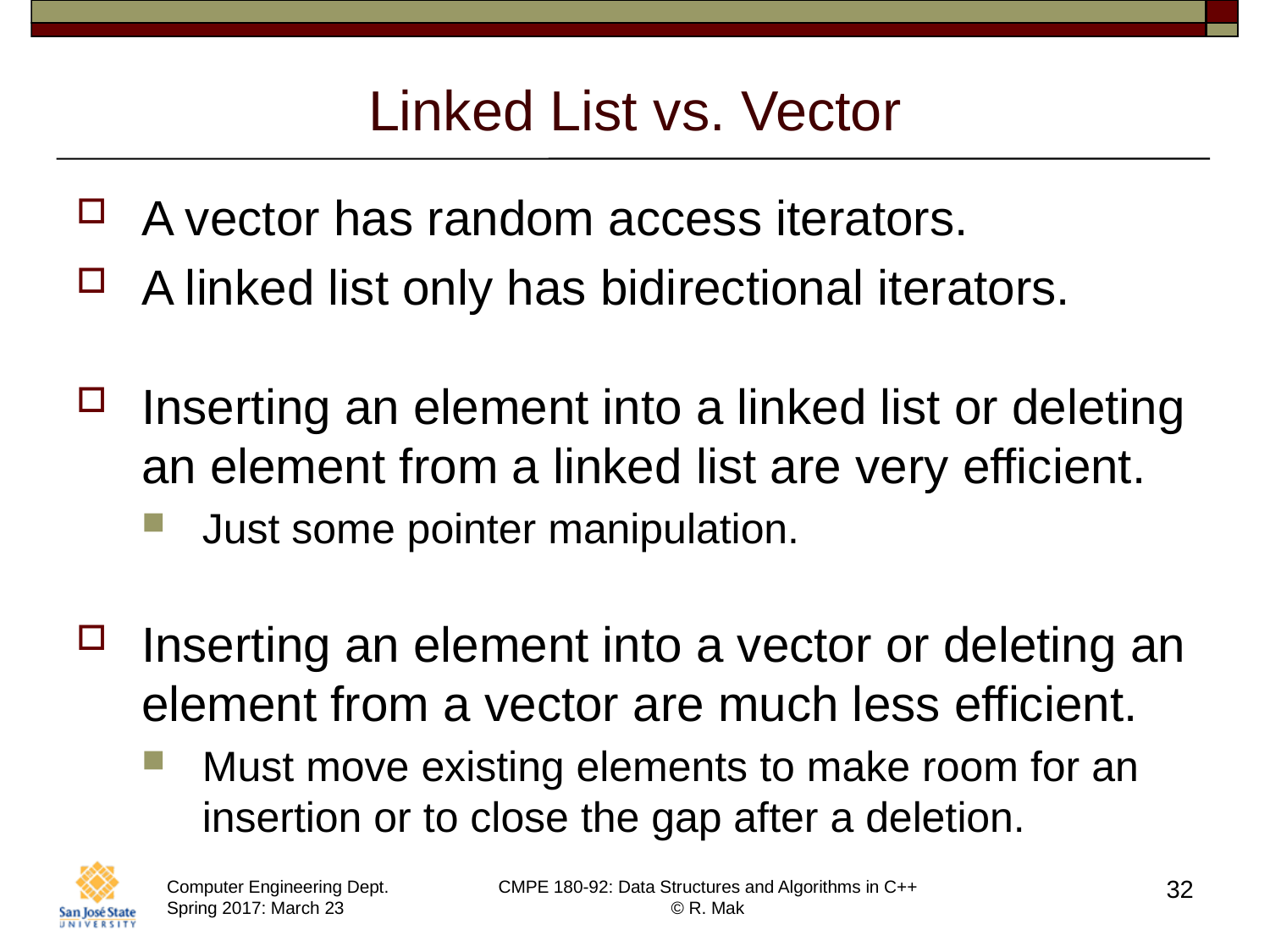

# Linked List vs. Vector
A vector has random access iterators.
A linked list only has bidirectional iterators.

Inserting an element into a linked list or deleting an element from a linked list are very efficient.
Just some pointer manipulation.

Inserting an element into a vector or deleting an element from a vector are much less efficient.
Must move existing elements to make room for an insertion or to close the gap after a deletion.
32